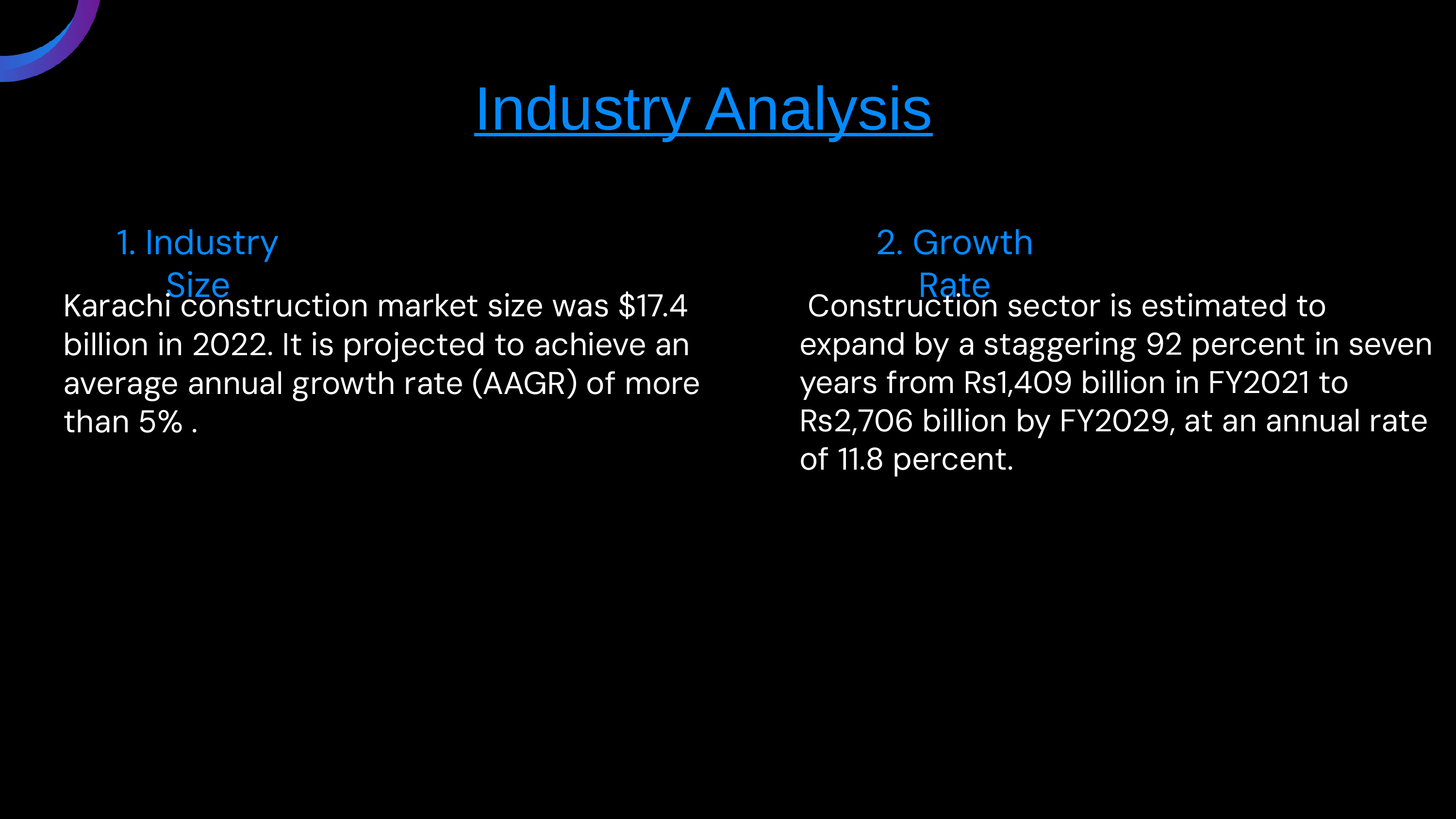

Industry Analysis
1. Industry Size
2. Growth Rate
Karachi construction market size was $17.4 billion in 2022. It is projected to achieve an average annual growth rate (AAGR) of more than 5% .
 Construction sector is estimated to expand by a staggering 92 percent in seven years from Rs1,409 billion in FY2021 to Rs2,706 billion by FY2029, at an annual rate of 11.8 percent.